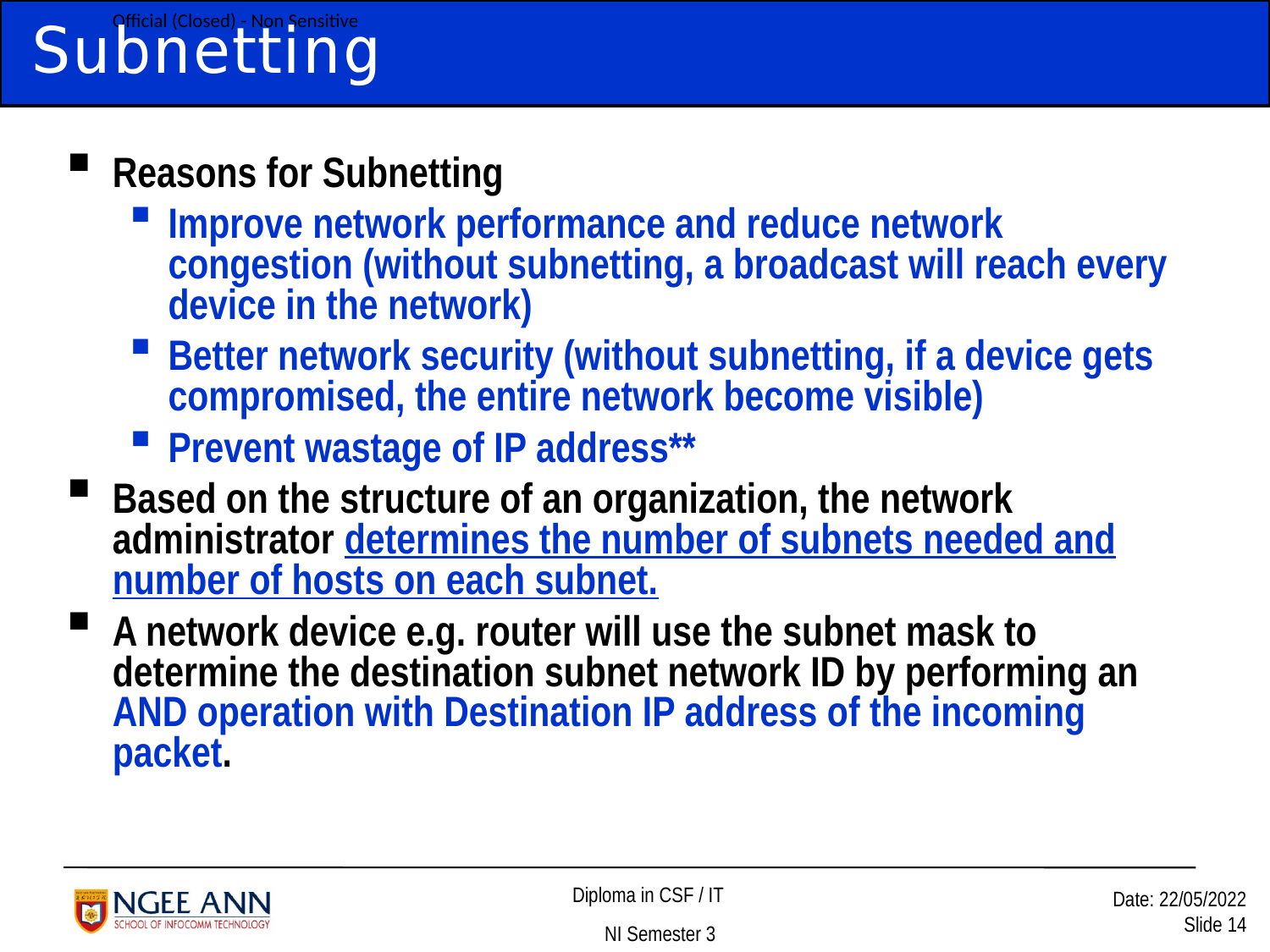

Subnetting
Reasons for Subnetting
Improve network performance and reduce network congestion (without subnetting, a broadcast will reach every device in the network)
Better network security (without subnetting, if a device gets compromised, the entire network become visible)
Prevent wastage of IP address**
Based on the structure of an organization, the network administrator determines the number of subnets needed and number of hosts on each subnet.
A network device e.g. router will use the subnet mask to determine the destination subnet network ID by performing an AND operation with Destination IP address of the incoming packet.